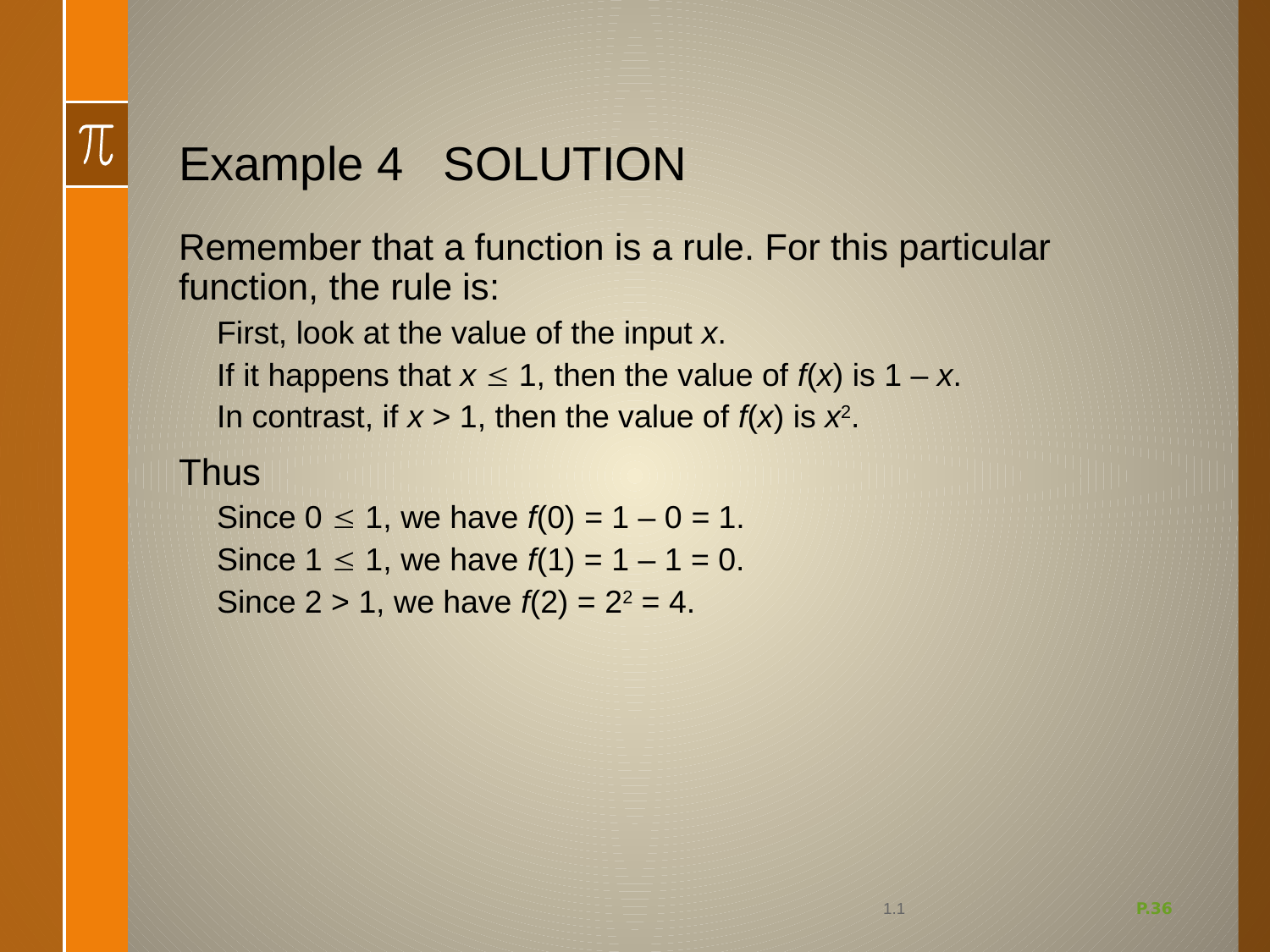

# Example 4   SOLUTION
Remember that a function is a rule. For this particular function, the rule is:
First, look at the value of the input x.
If it happens that x ≤ 1, then the value of f(x) is 1 – x.
In contrast, if x > 1, then the value of f(x) is x2.
Thus
Since 0 ≤ 1, we have f(0) = 1 – 0 = 1.
Since 1 ≤ 1, we have f(1) = 1 – 1 = 0.
Since 2 > 1, we have f(2) = 22 = 4.
P.36
1.1